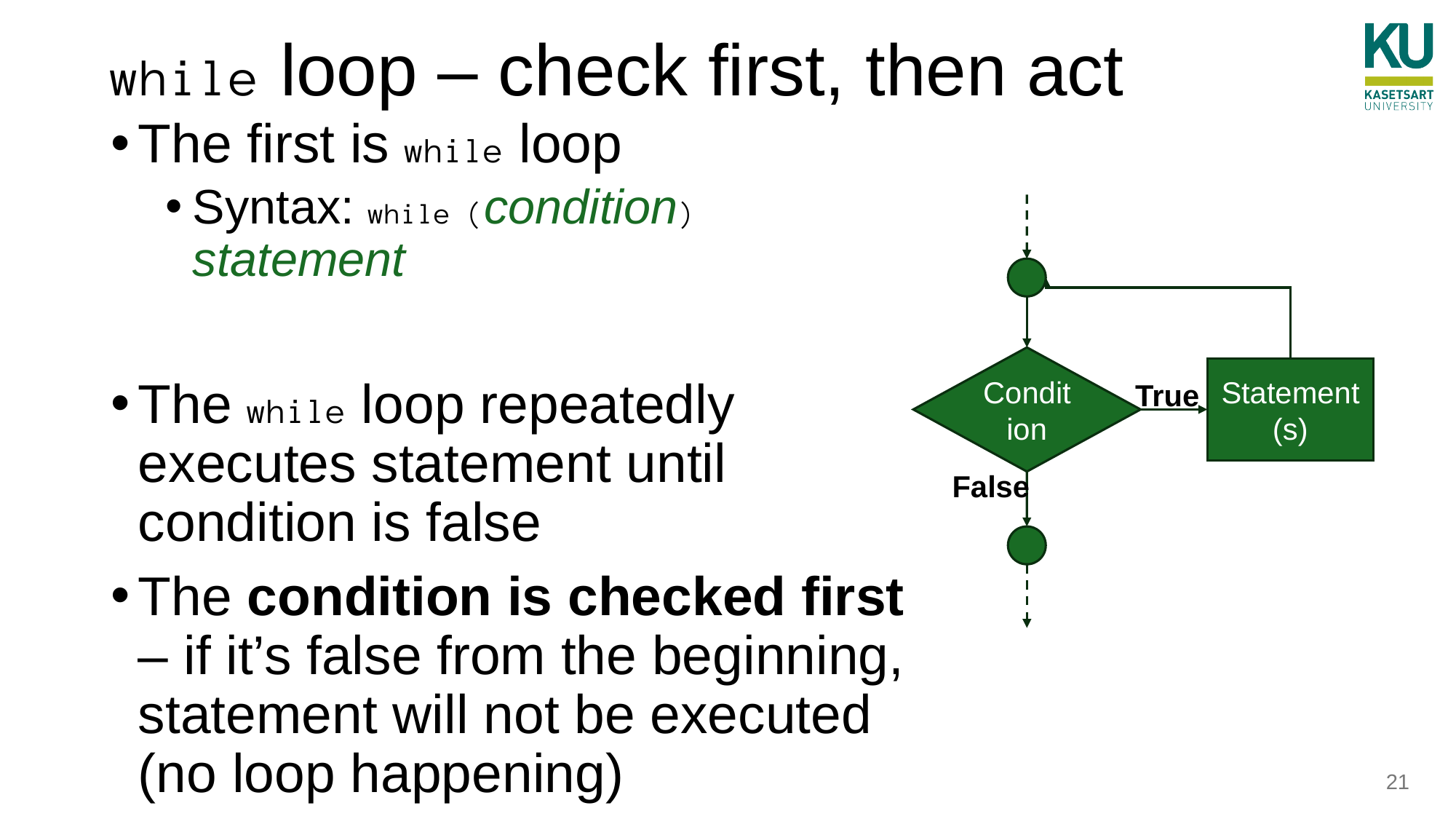

# while loop – check first, then act
The first is while loop
Syntax: while (condition) statement

The while loop repeatedly executes statement until condition is false
The condition is checked first – if it’s false from the beginning, statement will not be executed (no loop happening)

Condition
Statement(s)
True
False

21